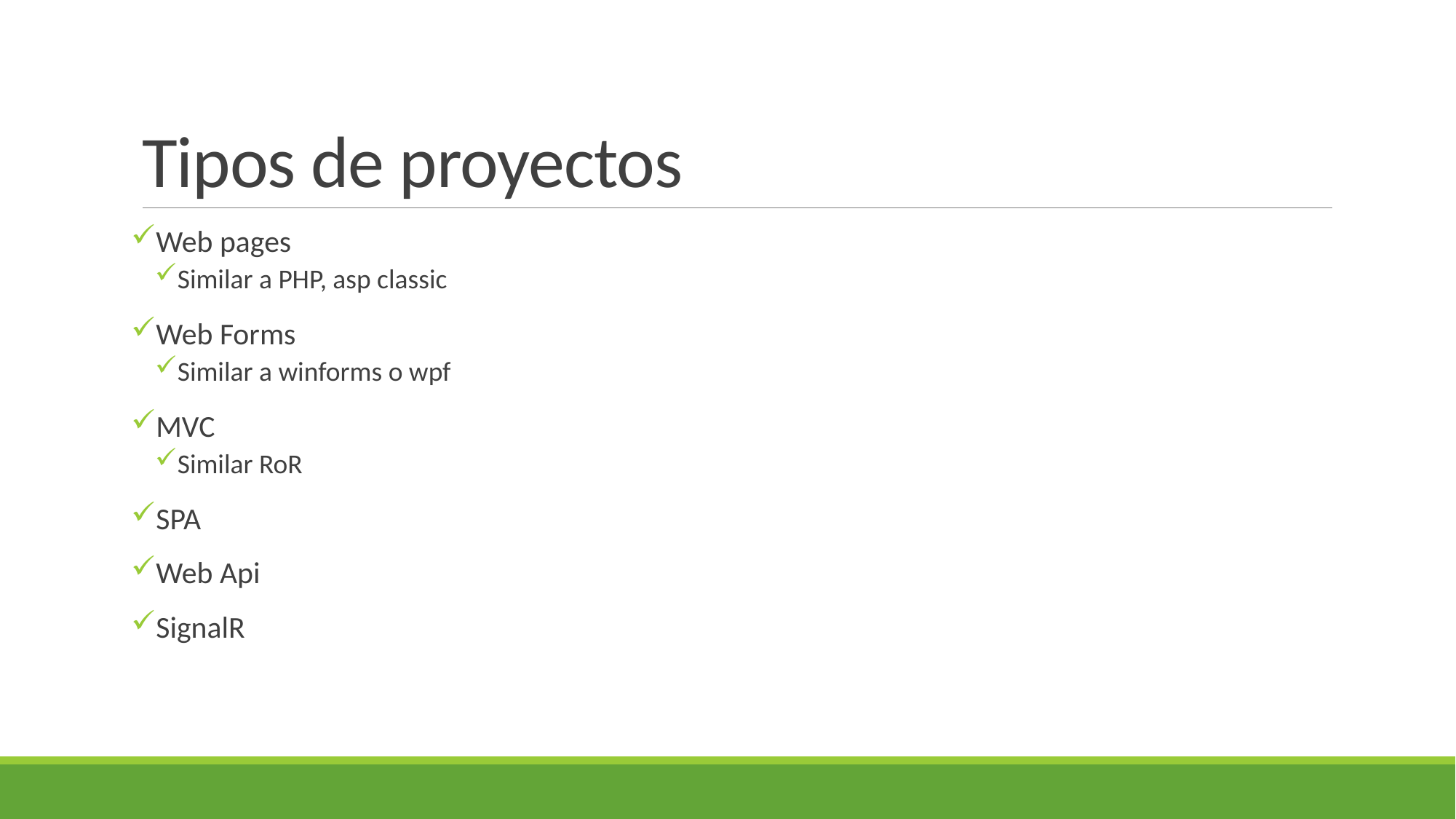

# Tipos de proyectos
Web pages
Similar a PHP, asp classic
Web Forms
Similar a winforms o wpf
MVC
Similar RoR
SPA
Web Api
SignalR